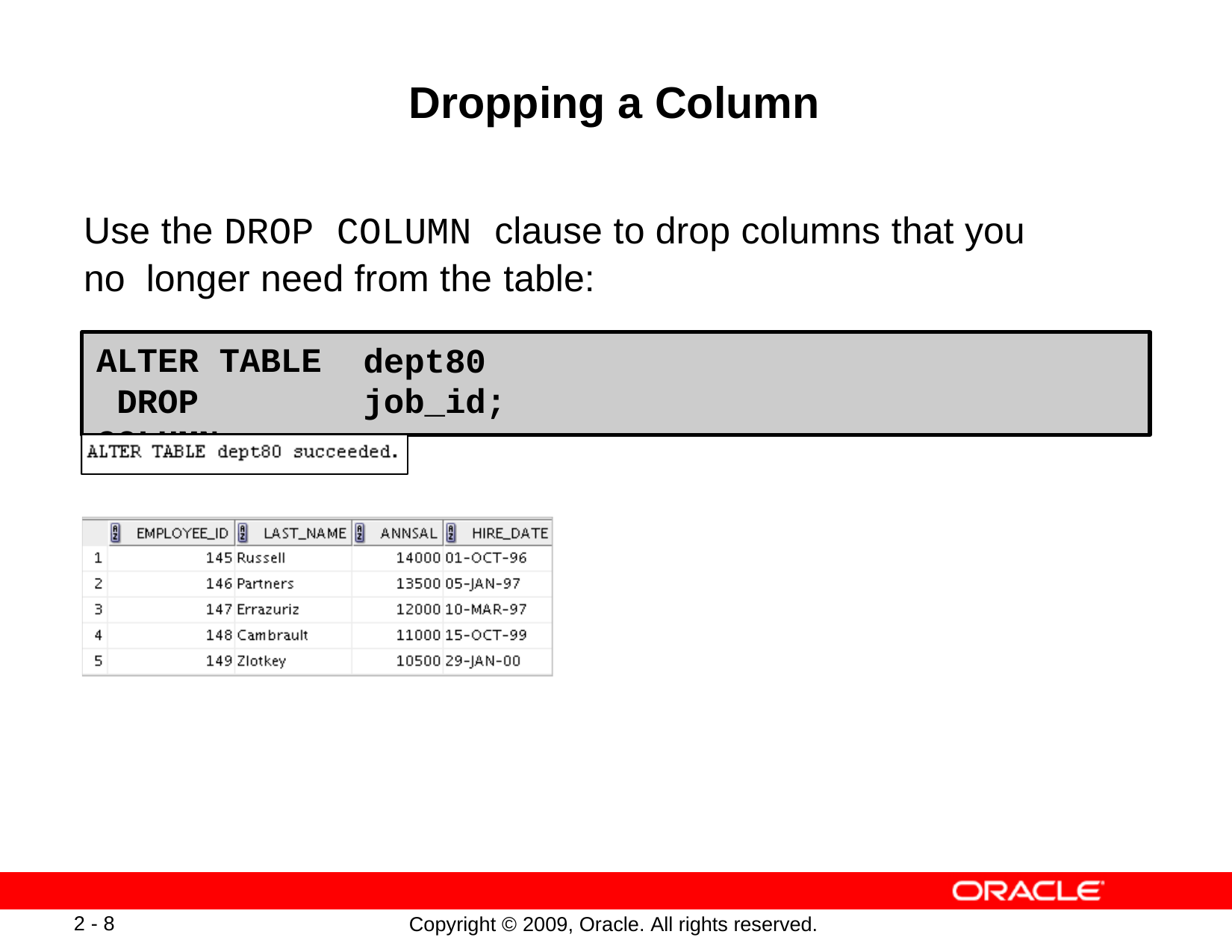

# Dropping a Column
Use the DROP COLUMN clause to drop columns that you no  longer need from the table:

ALTER TABLE  DROP COLUMN
dept80  job_id;

2 - 8
Copyright © 2009, Oracle. All rights reserved.